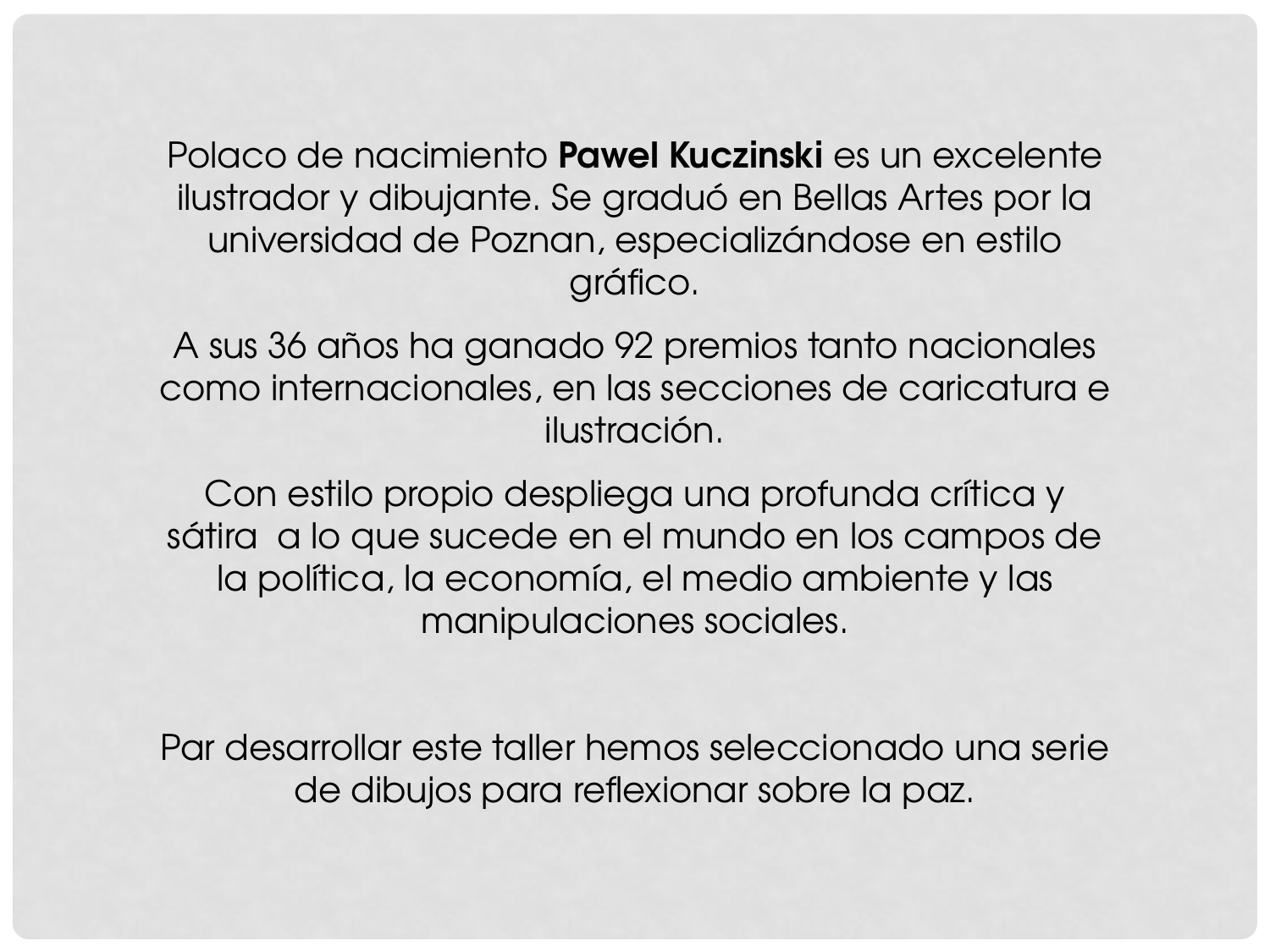

Polaco de nacimiento Pawel Kuczinski es un excelente ilustrador y dibujante. Se graduó en Bellas Artes por la universidad de Poznan, especializándose en estilo gráfico.
A sus 36 años ha ganado 92 premios tanto nacionales como internacionales, en las secciones de caricatura e ilustración.
Con estilo propio despliega una profunda crítica y sátira  a lo que sucede en el mundo en los campos de la política, la economía, el medio ambiente y las manipulaciones sociales.

Par desarrollar este taller hemos seleccionado una serie de dibujos para reflexionar sobre la paz.